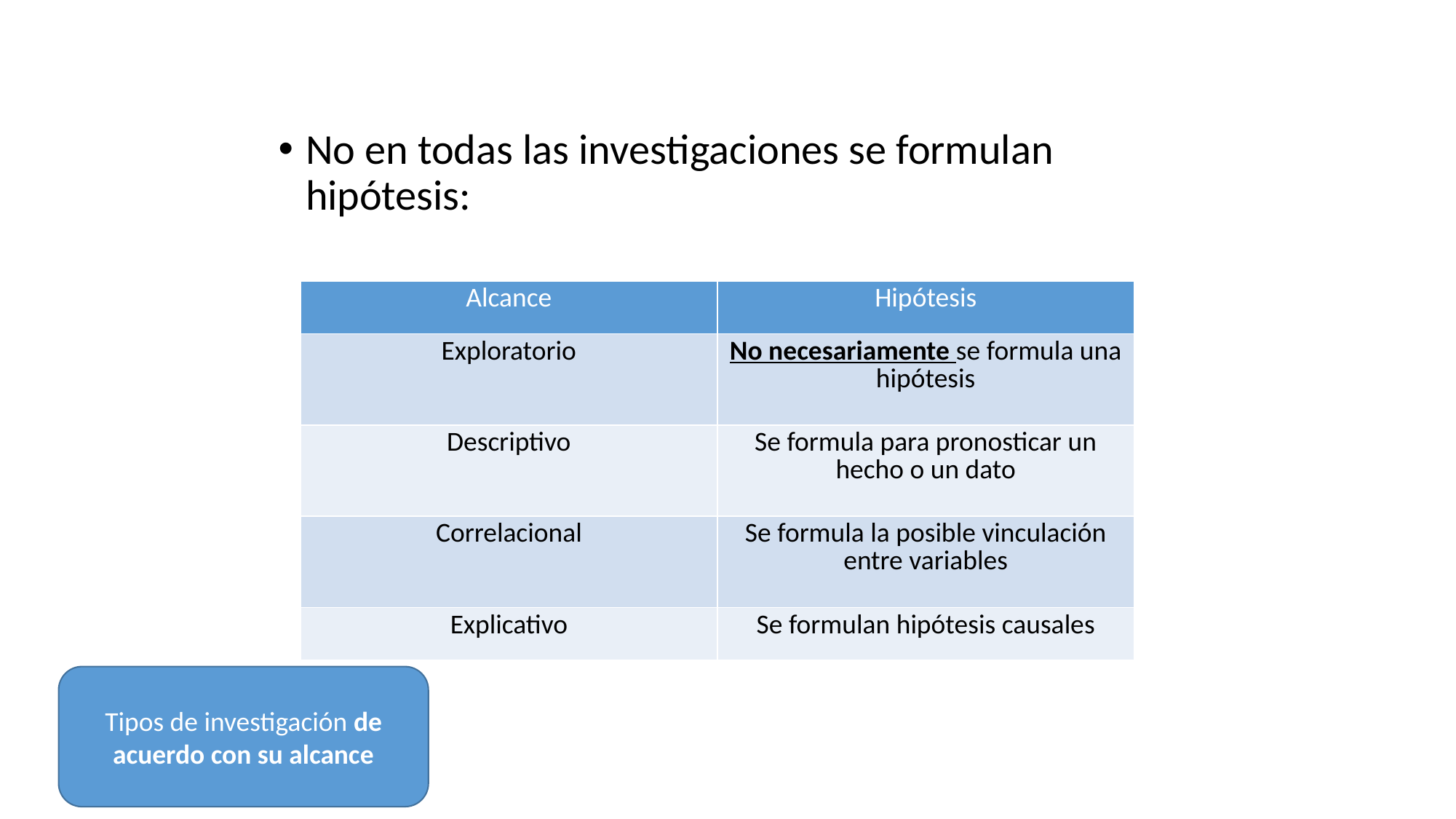

No en todas las investigaciones se formulan hipótesis:

| Alcance | Hipótesis |
| --- | --- |
| Exploratorio | No necesariamente se formula una hipótesis |
| Descriptivo | Se formula para pronosticar un hecho o un dato |
| Correlacional | Se formula la posible vinculación entre variables |
| Explicativo | Se formulan hipótesis causales |
Tipos de investigación de acuerdo con su alcance